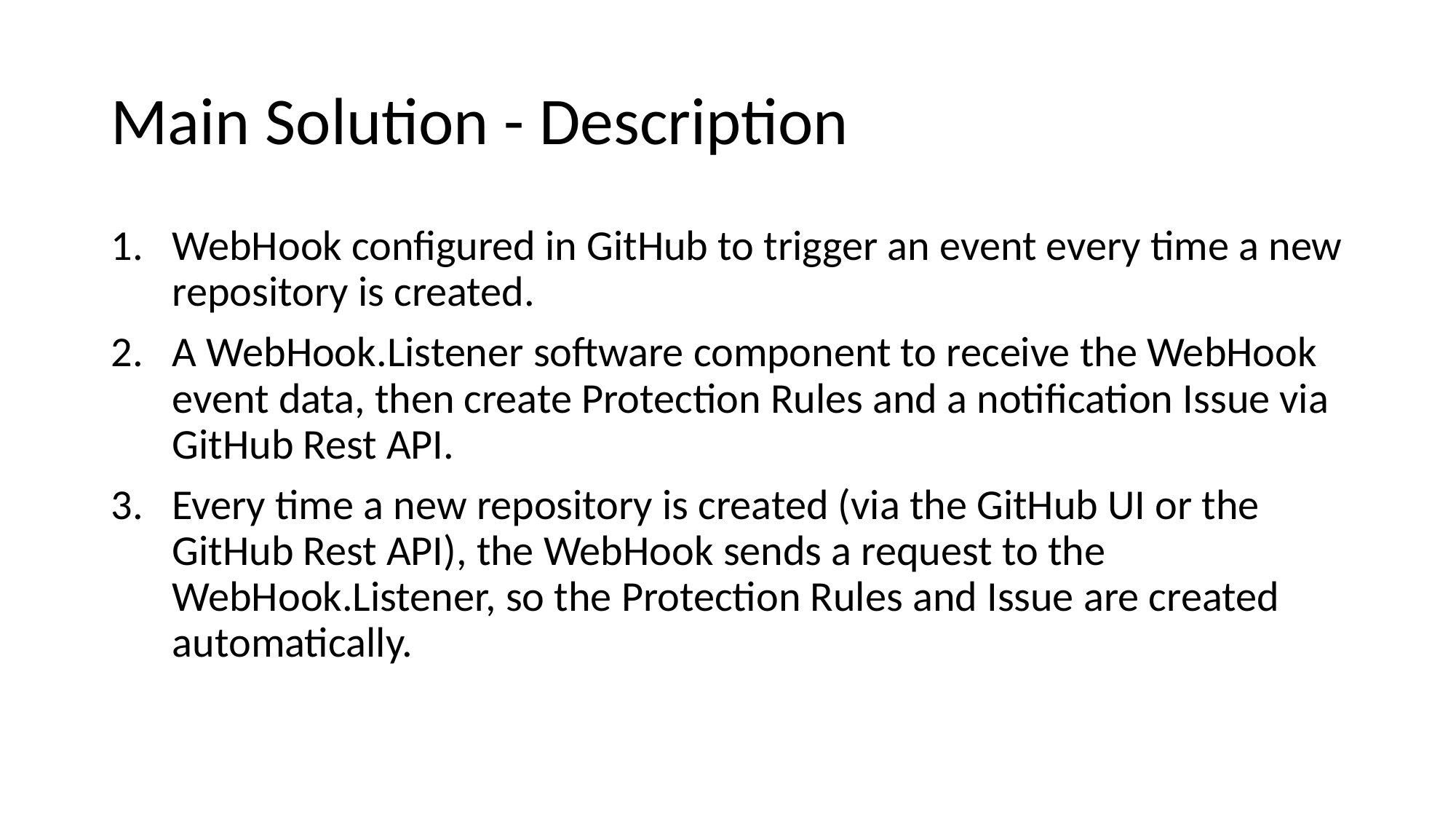

# Main Solution - Description
WebHook configured in GitHub to trigger an event every time a new repository is created.
A WebHook.Listener software component to receive the WebHook event data, then create Protection Rules and a notification Issue via GitHub Rest API.
Every time a new repository is created (via the GitHub UI or the GitHub Rest API), the WebHook sends a request to the WebHook.Listener, so the Protection Rules and Issue are created automatically.